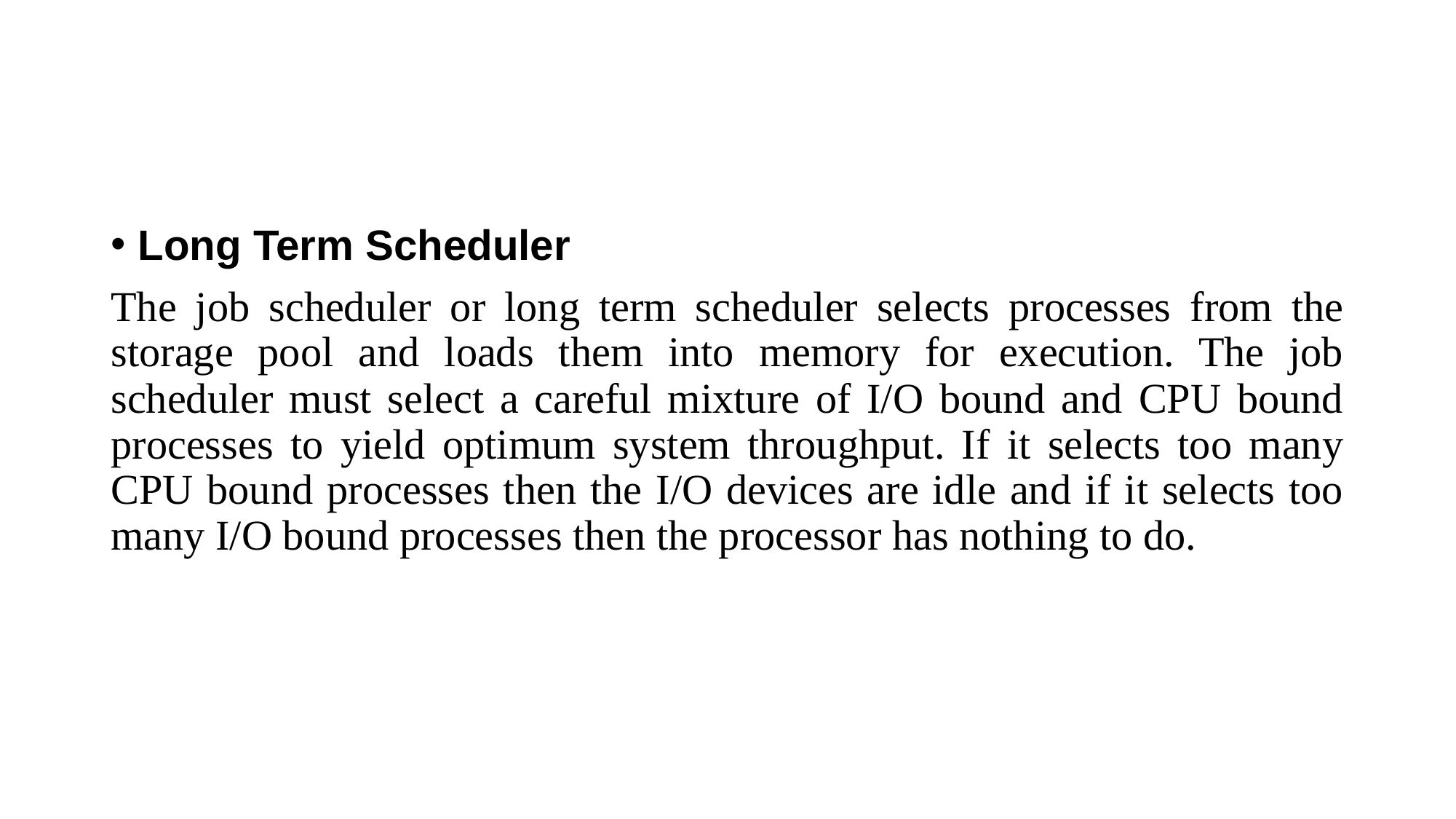

Long Term Scheduler
The job scheduler or long term scheduler selects processes from the storage pool and loads them into memory for execution. The job scheduler must select a careful mixture of I/O bound and CPU bound processes to yield optimum system throughput. If it selects too many CPU bound processes then the I/O devices are idle and if it selects too many I/O bound processes then the processor has nothing to do.